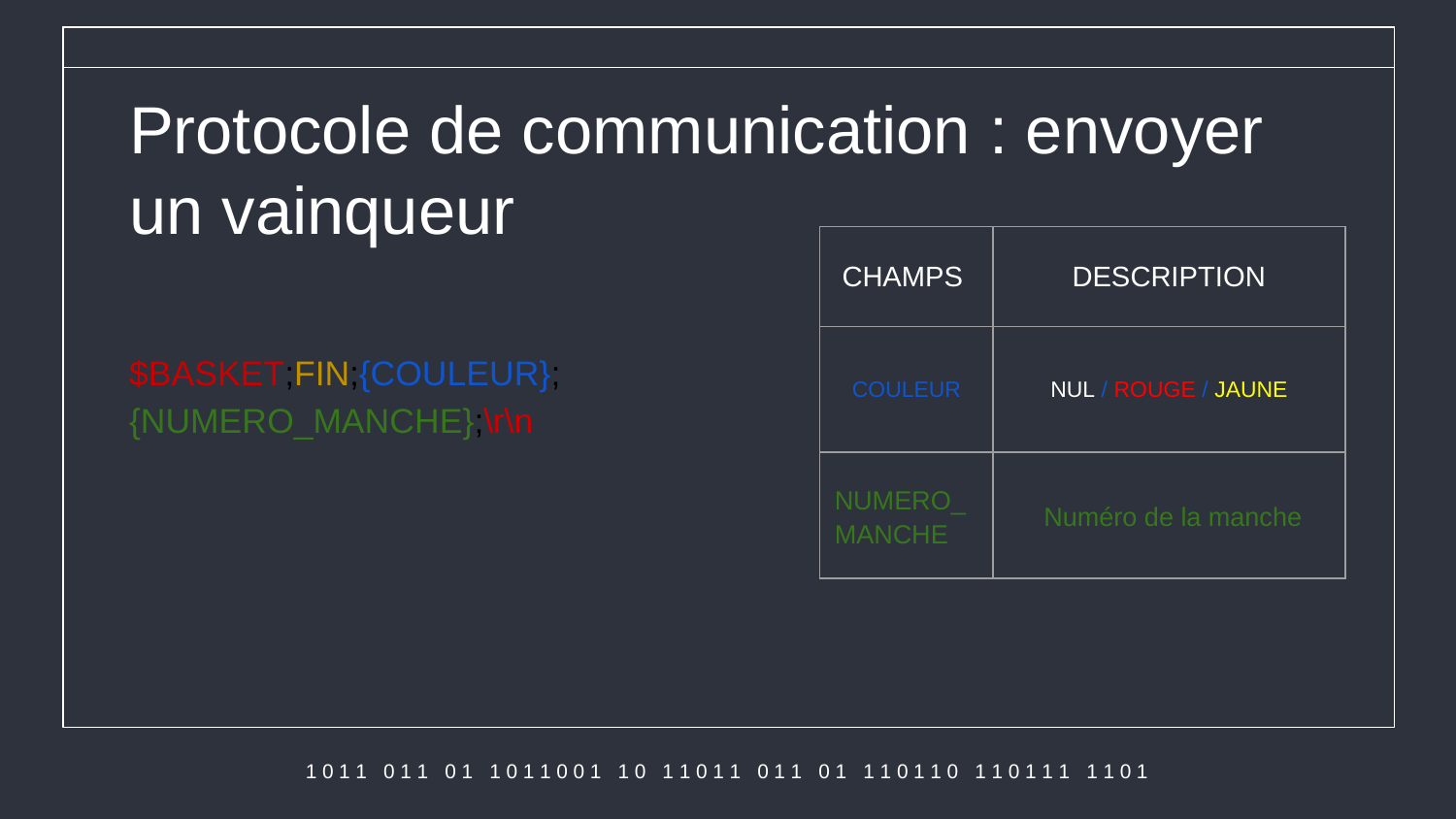

# Protocole de communication : envoyer un vainqueur
| CHAMPS | DESCRIPTION |
| --- | --- |
| COULEUR | NUL / ROUGE / JAUNE |
| NUMERO\_MANCHE | Numéro de la manche |
$BASKET;FIN;{COULEUR};
{NUMERO_MANCHE};\r\n